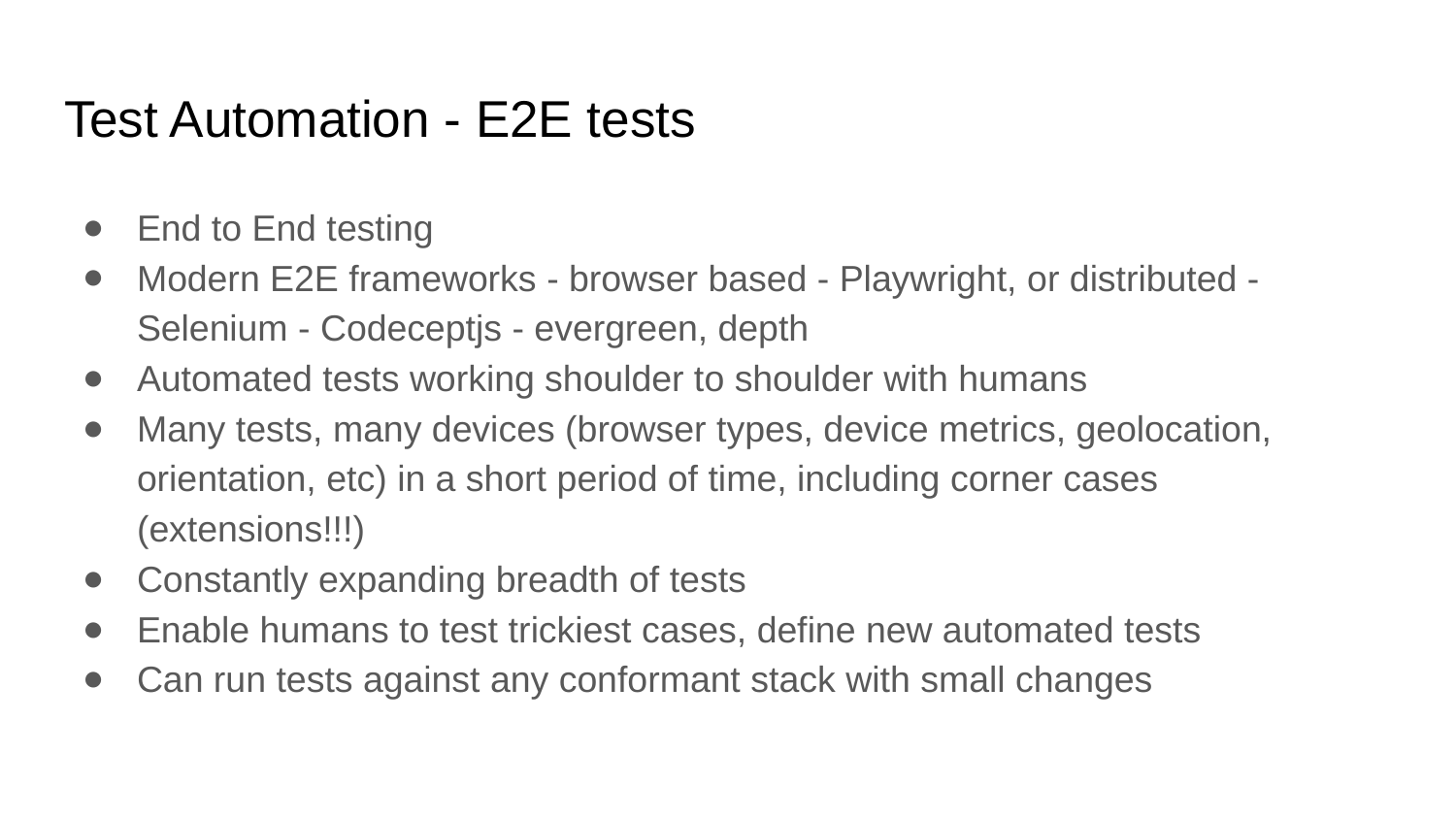

# Test Automation - E2E tests
End to End testing
Modern E2E frameworks - browser based - Playwright, or distributed - Selenium - Codeceptjs - evergreen, depth
Automated tests working shoulder to shoulder with humans
Many tests, many devices (browser types, device metrics, geolocation, orientation, etc) in a short period of time, including corner cases (extensions!!!)
Constantly expanding breadth of tests
Enable humans to test trickiest cases, define new automated tests
Can run tests against any conformant stack with small changes